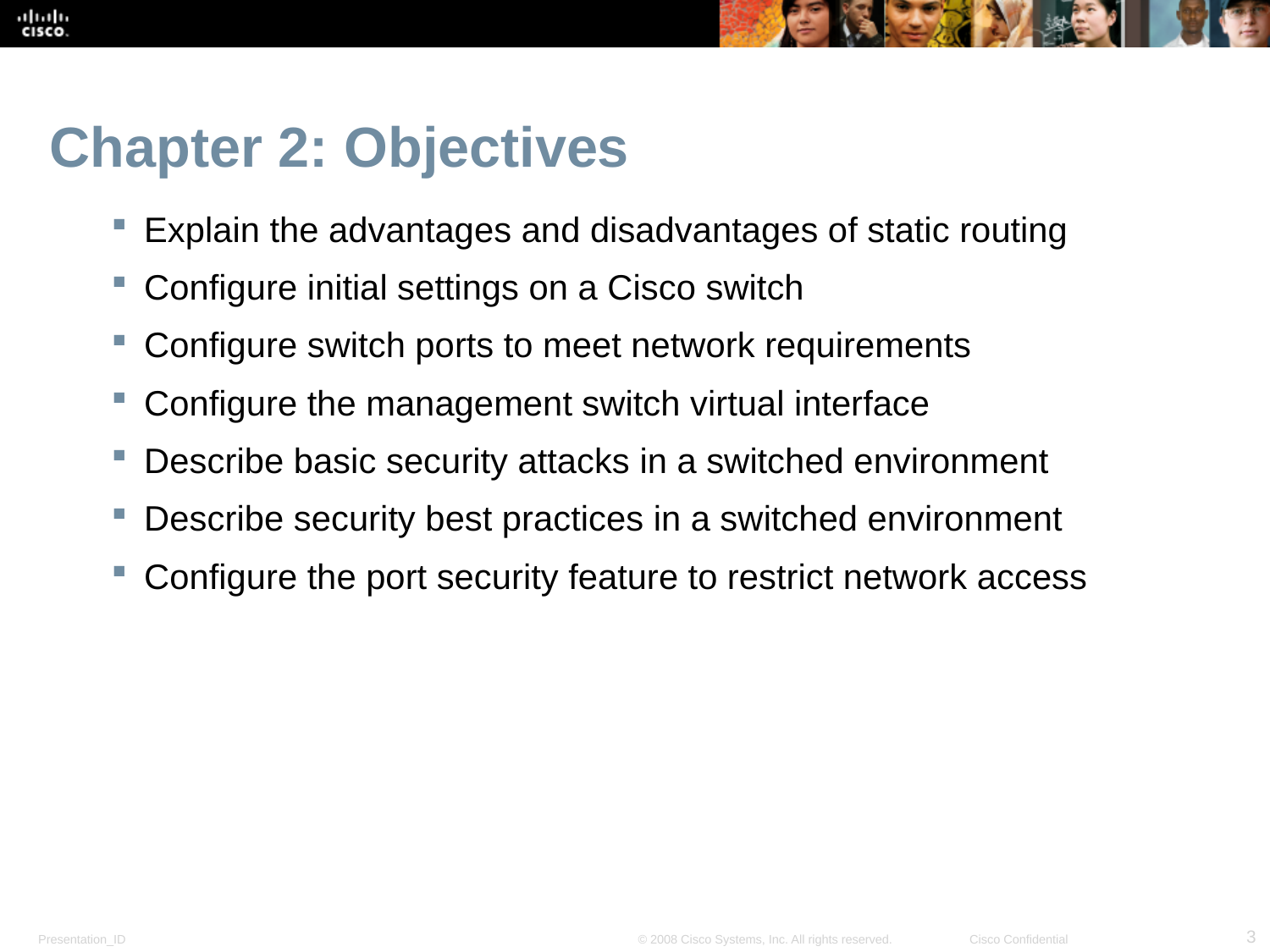

# Chapter 2: Objectives
Explain the advantages and disadvantages of static routing
Configure initial settings on a Cisco switch
Configure switch ports to meet network requirements
Configure the management switch virtual interface
Describe basic security attacks in a switched environment
Describe security best practices in a switched environment
Configure the port security feature to restrict network access